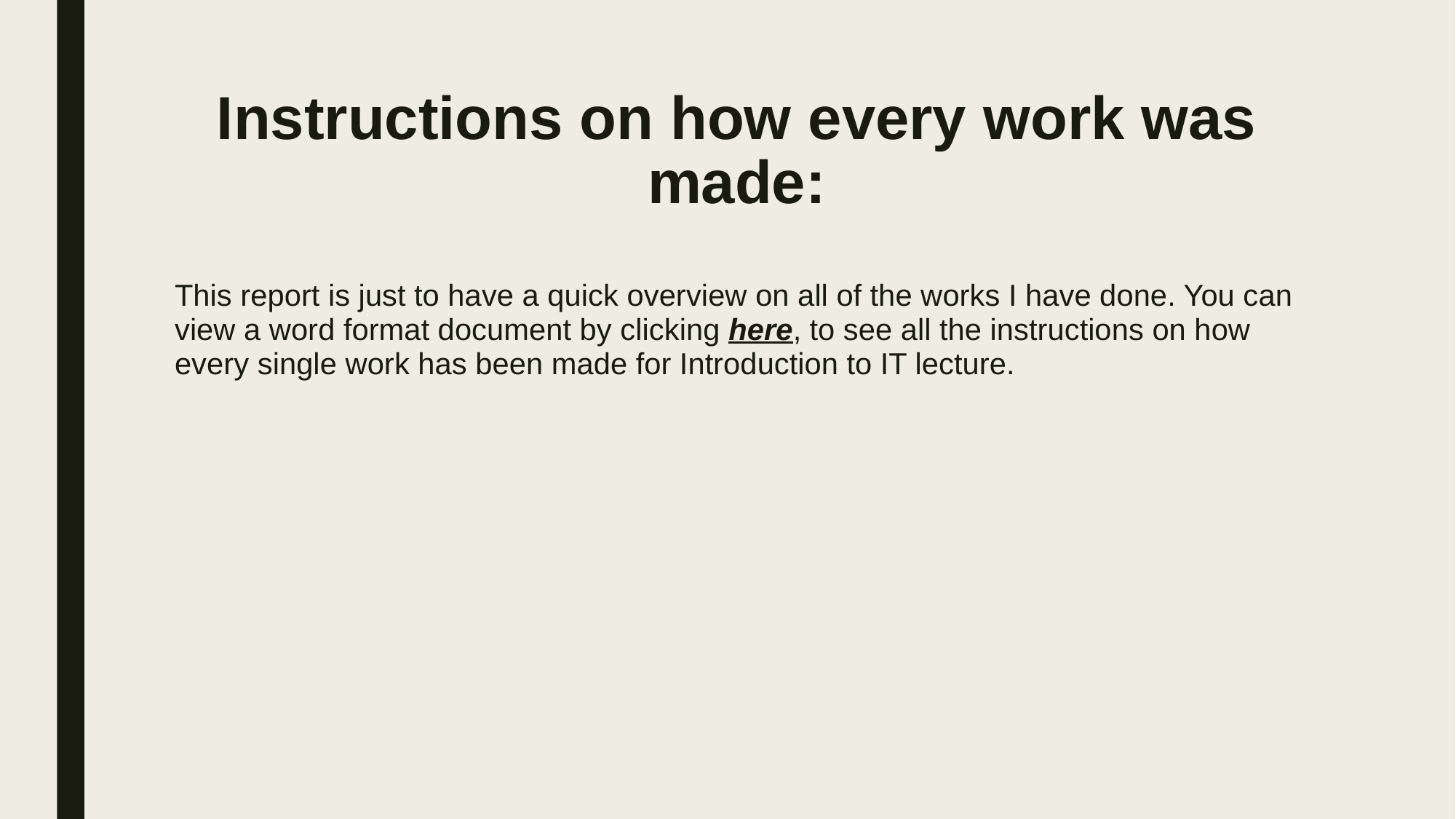

# Instructions on how every work was made:
This report is just to have a quick overview on all of the works I have done. You can view a word format document by clicking here, to see all the instructions on how every single work has been made for Introduction to IT lecture.